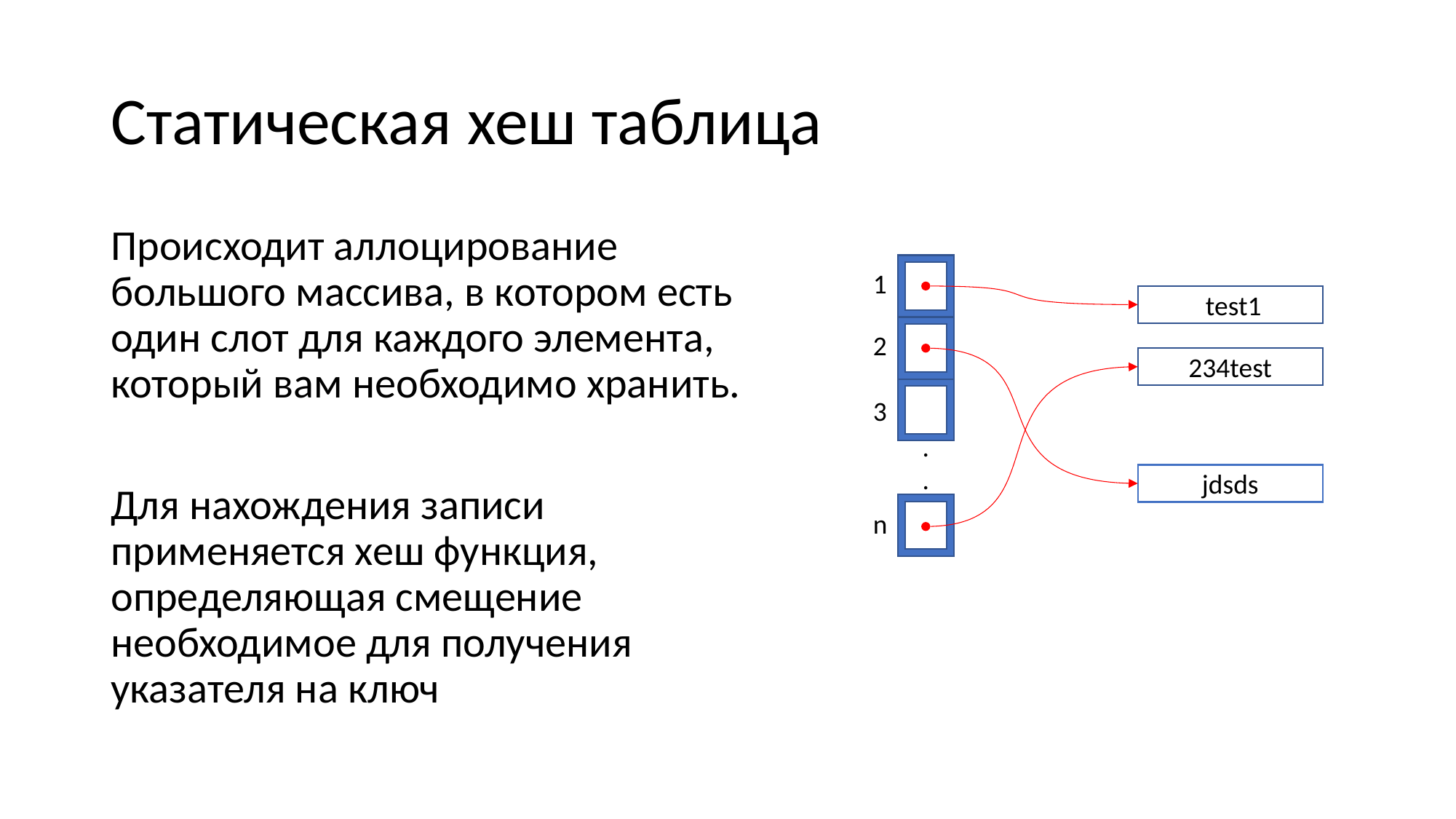

# Статическая хеш таблица
Происходит аллоцирование большого массива, в котором есть один слот для каждого элемента, который вам необходимо хранить.

Для нахождения записи применяется хеш функция, определяющая смещение необходимое для получения указателя на ключ

1
jtest1

2
234test

3
.
.
jdsds

n